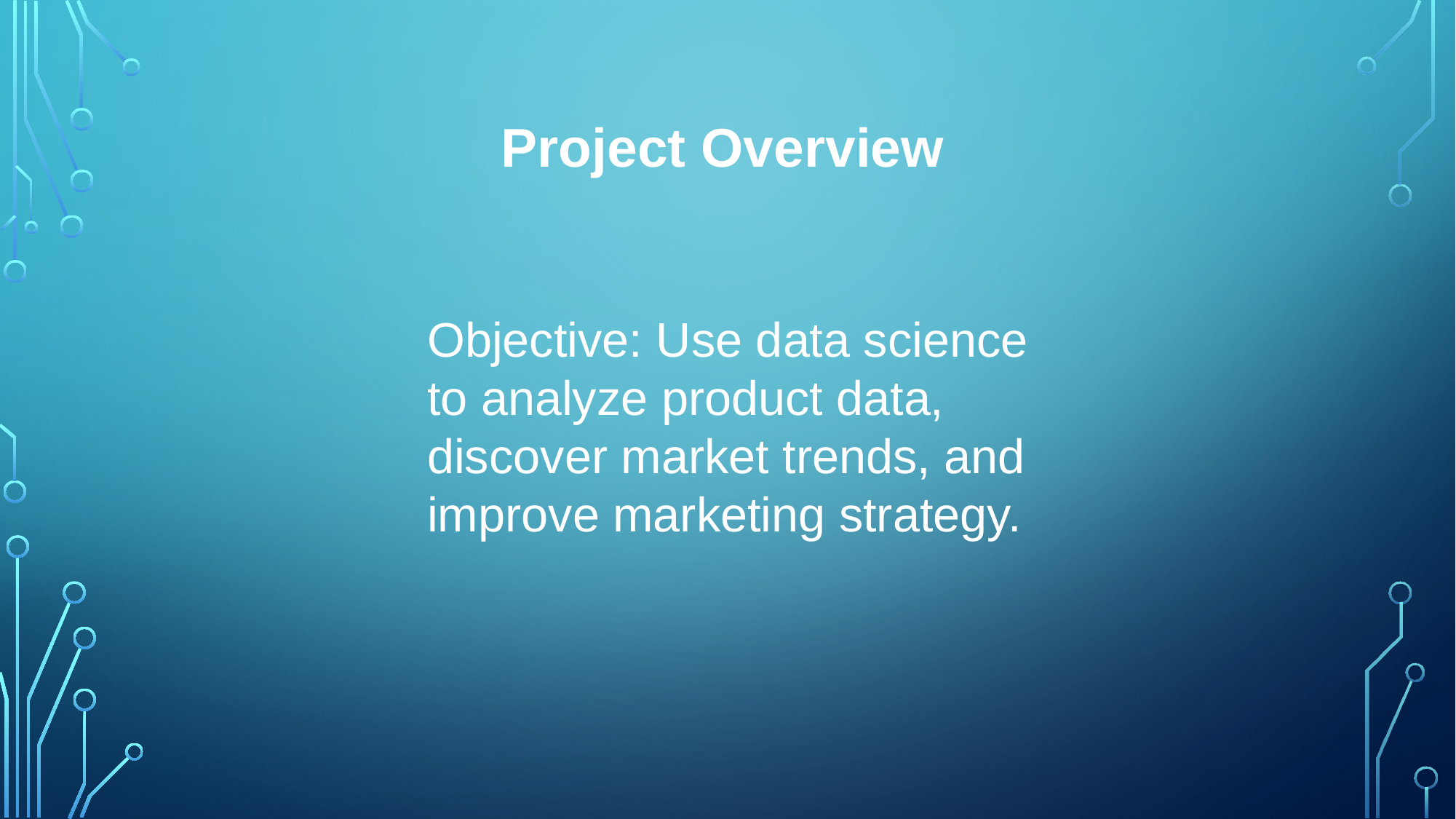

Project Overview
Objective: Use data science to analyze product data, discover market trends, and improve marketing strategy.